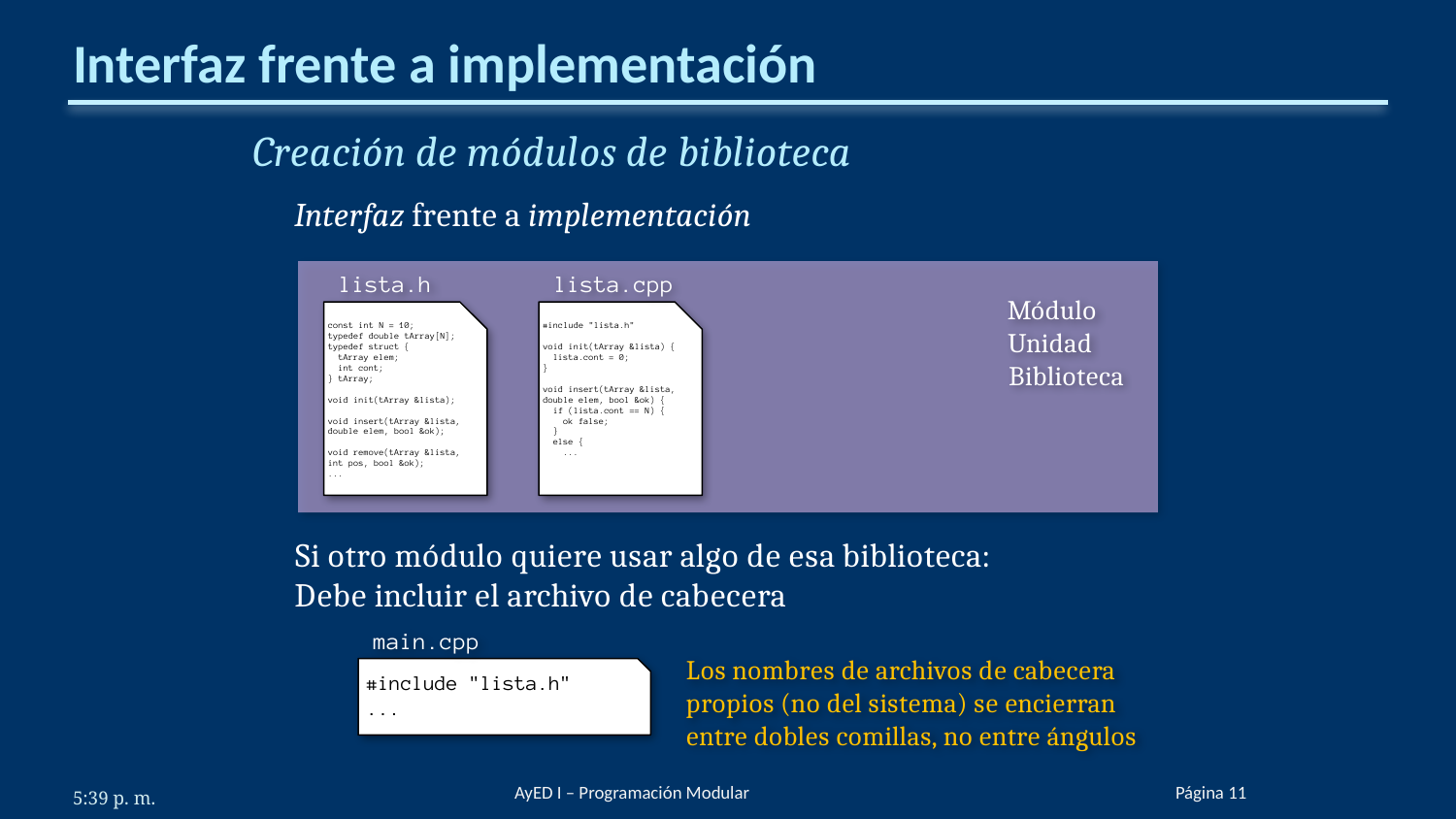

# Interfaz frente a implementación
Creación de módulos de biblioteca
Interfaz frente a implementación

Si otro módulo quiere usar algo de esa biblioteca:
Debe incluir el archivo de cabecera

lista.h
lista.cpp
Módulo
Unidad
Biblioteca
const int N = 10;
typedef double tArray[N];
typedef struct {
  tArray elem;
  int cont;
} tArray;

void init(tArray &lista);

void insert(tArray &lista, double elem, bool &ok);

void remove(tArray &lista, int pos, bool &ok);
...
#include "lista.h"

void init(tArray &lista) {
  lista.cont = 0;
}

void insert(tArray &lista, double elem, bool &ok) {
  if (lista.cont == N) {
    ok false;
  }
  else {
    ...
main.cpp
Los nombres de archivos de cabecera
propios (no del sistema) se encierran
entre dobles comillas, no entre ángulos
#include "lista.h"
...

AyED I – Programación Modular
Página 11
5:39 p. m.